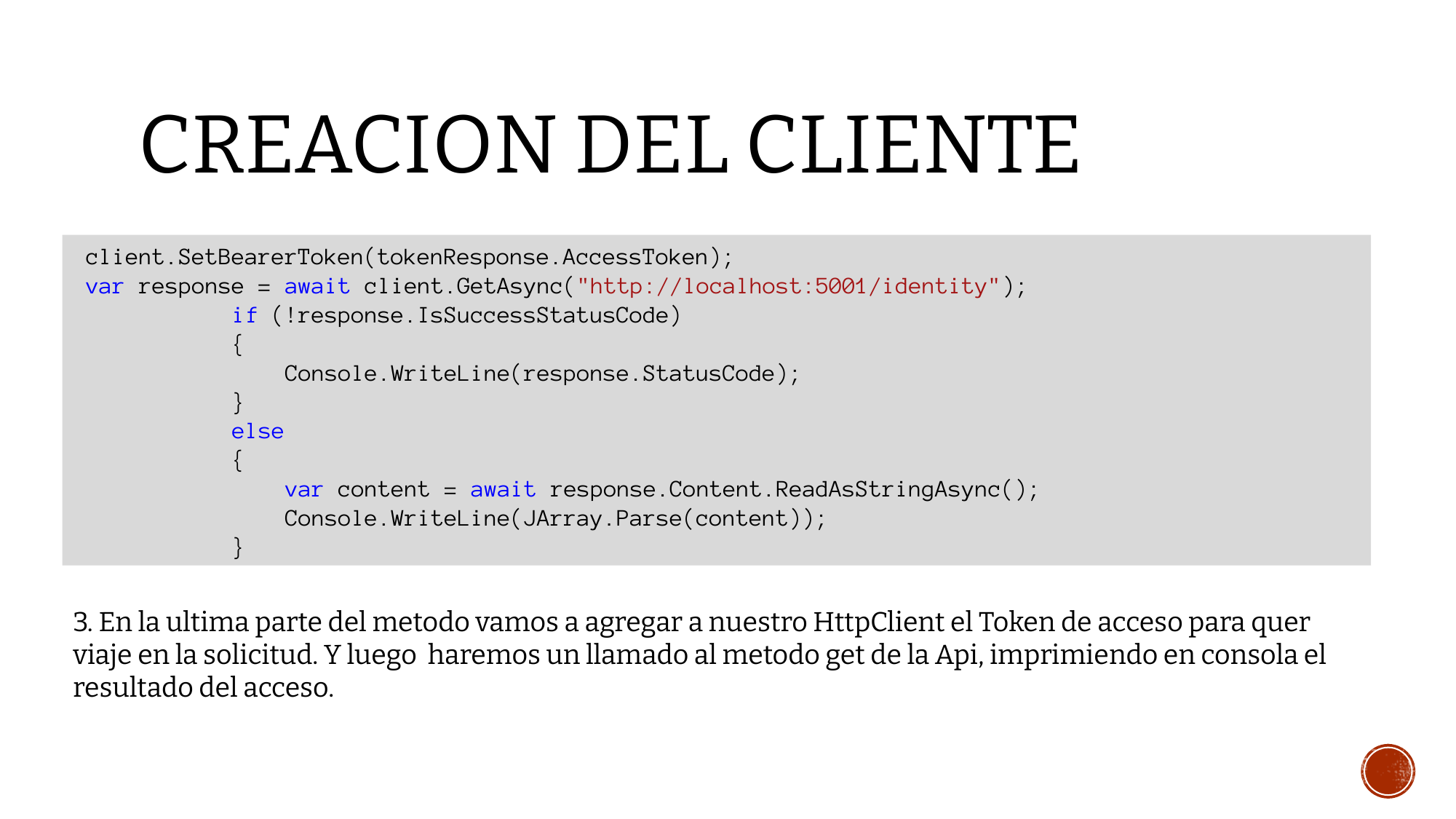

# Creacion del cliente
 client.SetBearerToken(tokenResponse.AccessToken);
 var response = await client.GetAsync("http://localhost:5001/identity");
            if (!response.IsSuccessStatusCode)
            {
                Console.WriteLine(response.StatusCode);
            }
            else
            {
                var content = await response.Content.ReadAsStringAsync();
                Console.WriteLine(JArray.Parse(content));
            }
.
3. En la ultima parte del metodo vamos a agregar a nuestro HttpClient el Token de acceso para quer viaje en la solicitud. Y luego  haremos un llamado al metodo get de la Api, imprimiendo en consola el resultado del acceso.